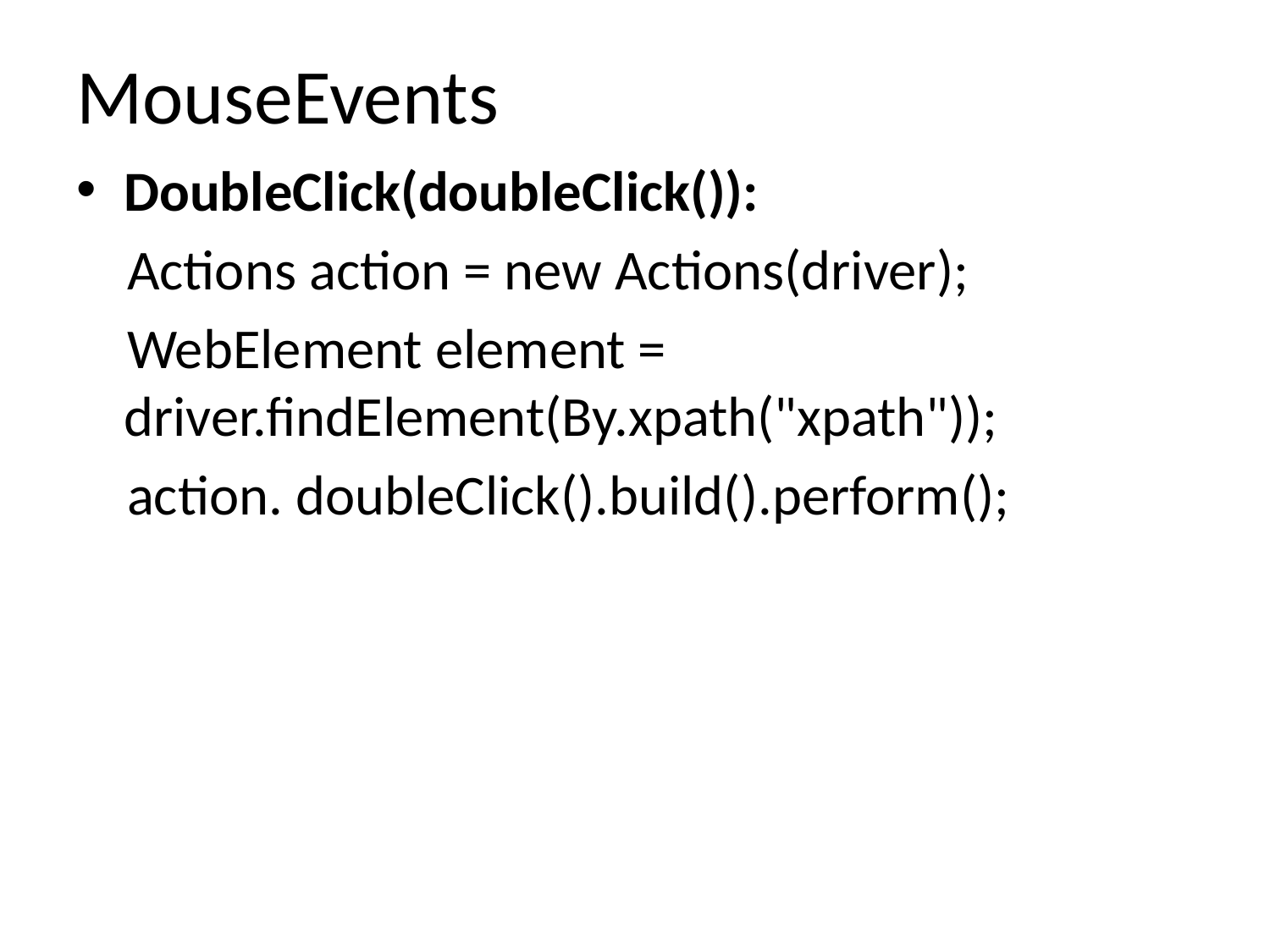

# MouseEvents
DoubleClick(doubleClick()):
    Actions action = new Actions(driver);
    WebElement element = driver.findElement(By.xpath("xpath"));
    action. doubleClick().build().perform();